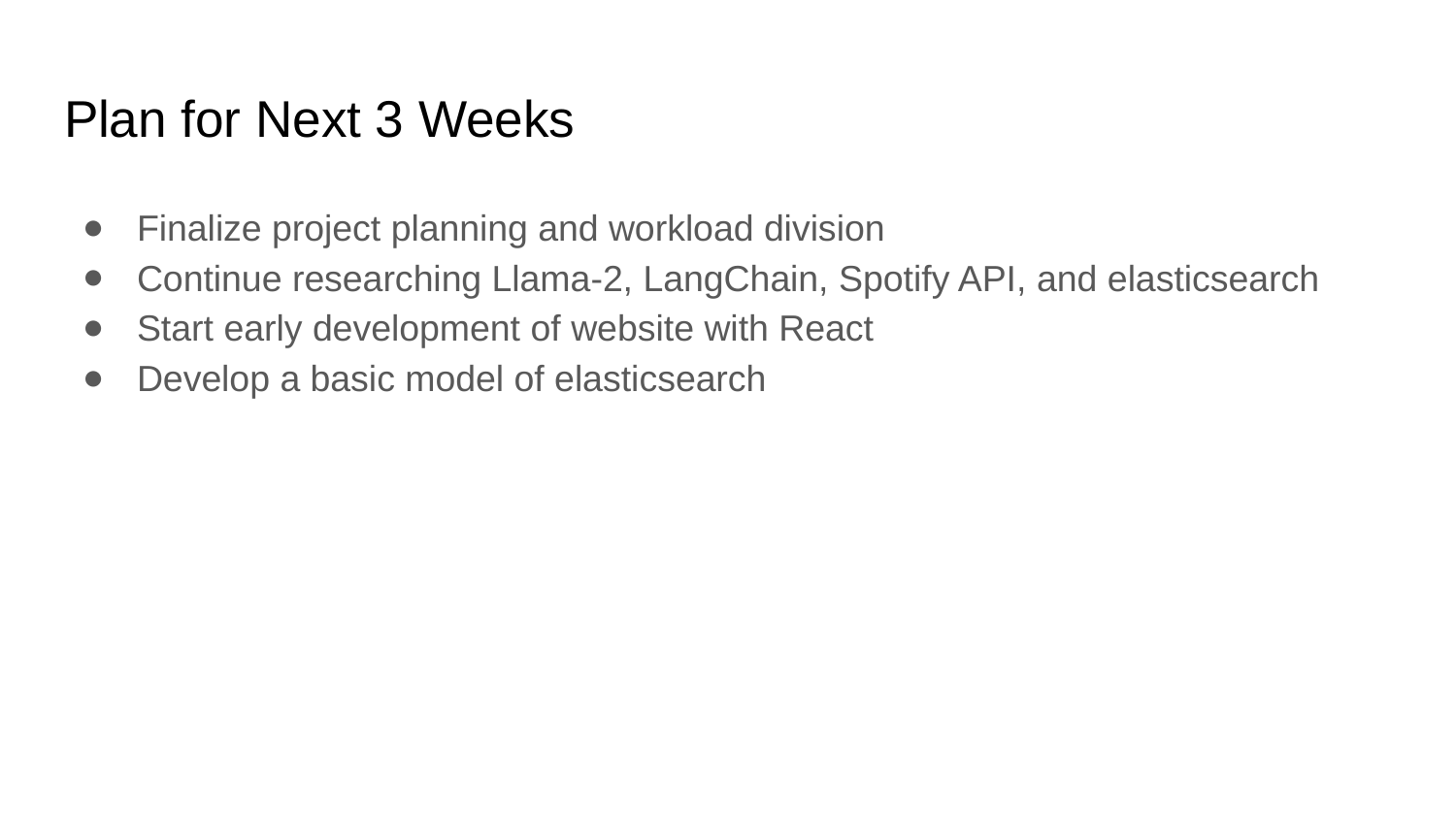

# Plan for Next 3 Weeks
Finalize project planning and workload division
Continue researching Llama-2, LangChain, Spotify API, and elasticsearch
Start early development of website with React
Develop a basic model of elasticsearch